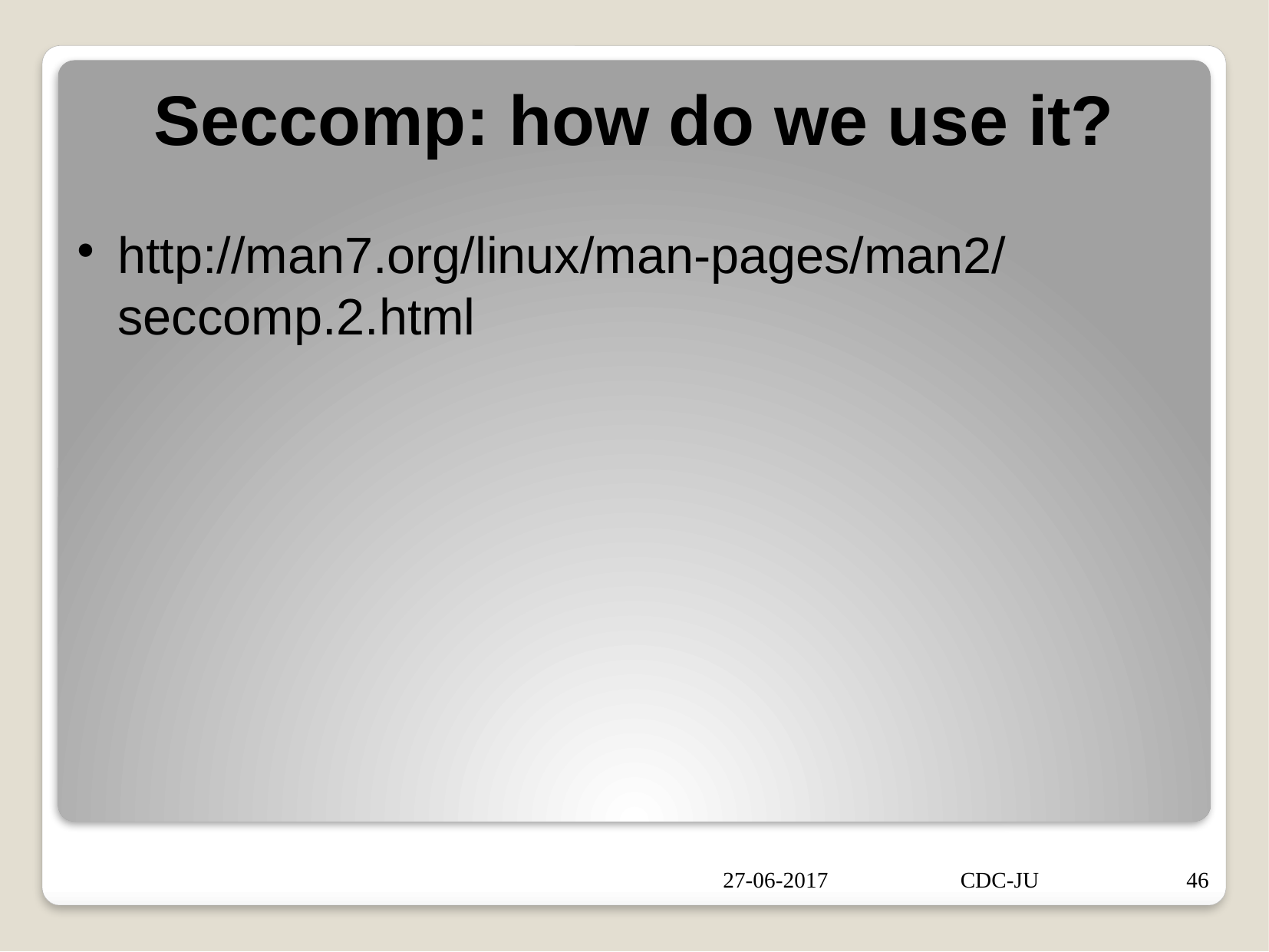

Seccomp: how do we use it?
http://man7.org/linux/man-pages/man2/seccomp.2.html
27-06-2017
CDC-JU
46